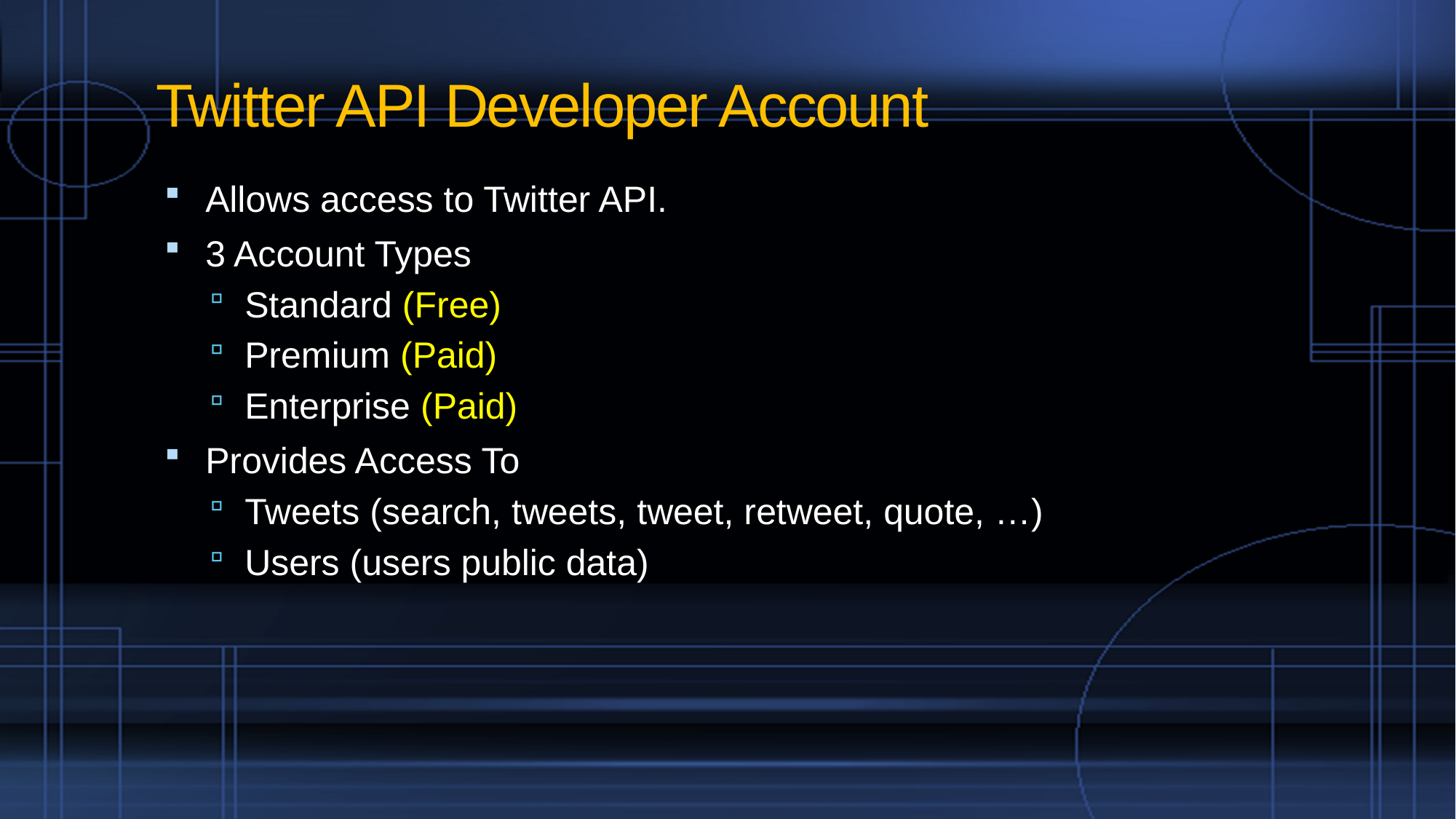

# Twitter API Developer Account
Allows access to Twitter API.
3 Account Types
Standard (Free)
Premium (Paid)
Enterprise (Paid)
Provides Access To
Tweets (search, tweets, tweet, retweet, quote, …)
Users (users public data)